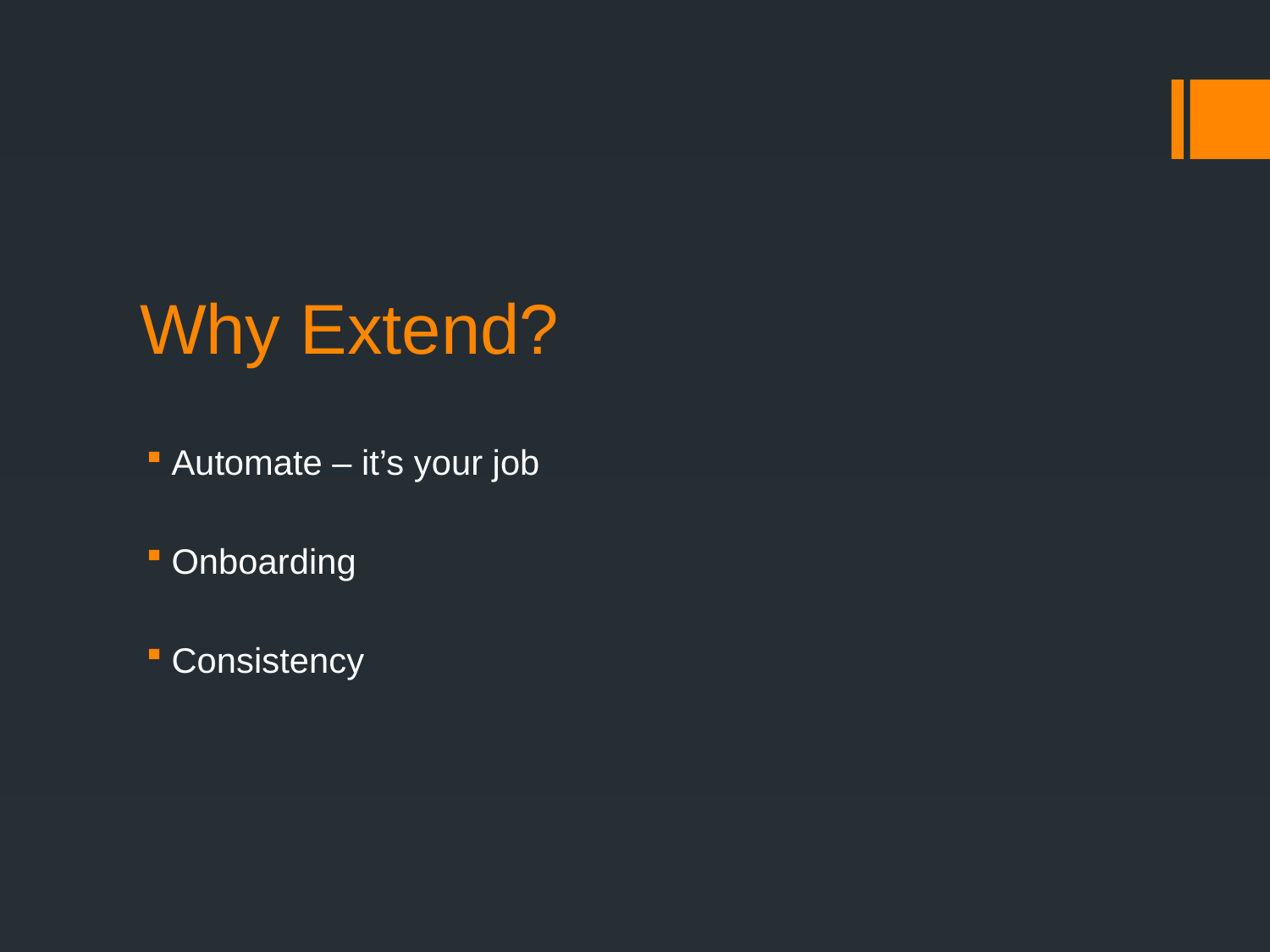

# Why Extend?

Automate – it’s your job

Onboarding

Consistency